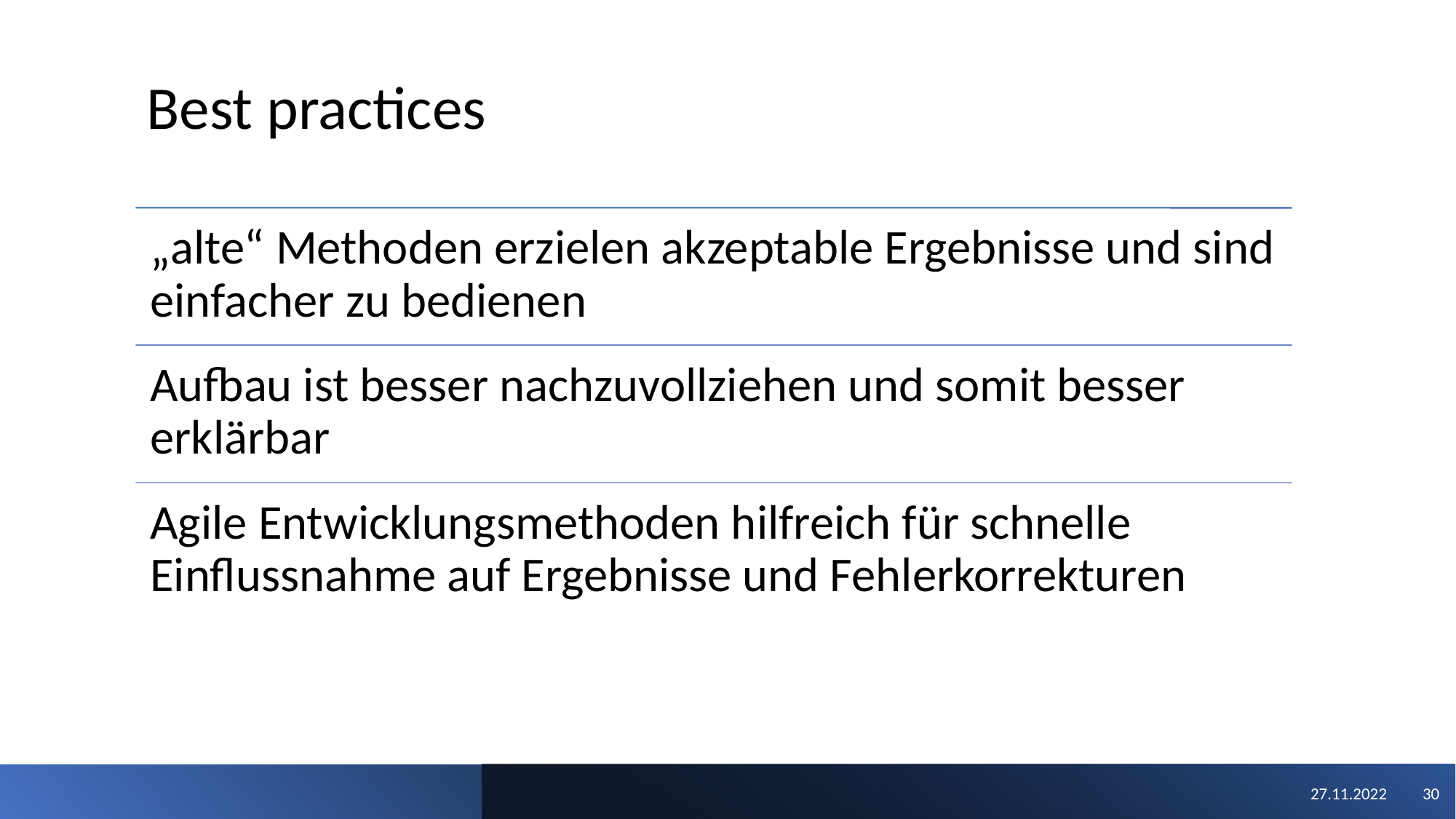

# Best practices
„alte“ Methoden erzielen akzeptable Ergebnisse und sind einfacher zu bedienen
Aufbau ist besser nachzuvollziehen und somit besser erklärbar
Agile Entwicklungsmethoden hilfreich für schnelle Einflussnahme auf Ergebnisse und Fehlerkorrekturen

27.11.2022
30